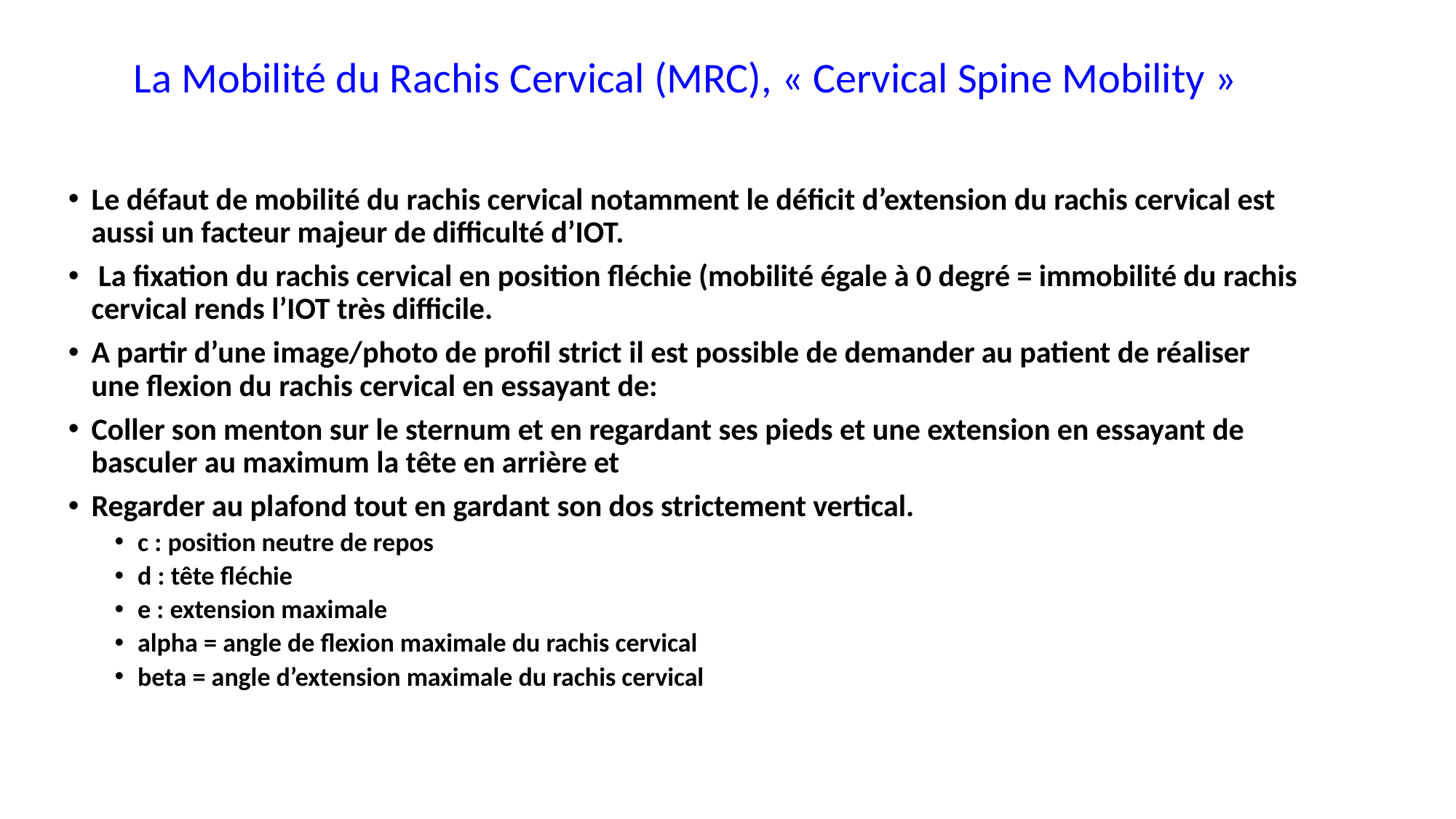

# La Mobilité du Rachis Cervical (MRC), « Cervical Spine Mobility »
Le défaut de mobilité du rachis cervical notamment le déficit d’extension du rachis cervical est aussi un facteur majeur de difficulté d’IOT.
 La fixation du rachis cervical en position fléchie (mobilité égale à 0 degré = immobilité du rachis cervical rends l’IOT très difficile.
A partir d’une image/photo de profil strict il est possible de demander au patient de réaliser une flexion du rachis cervical en essayant de:
Coller son menton sur le sternum et en regardant ses pieds et une extension en essayant de basculer au maximum la tête en arrière et
Regarder au plafond tout en gardant son dos strictement vertical.
c : position neutre de repos
d : tête fléchie
e : extension maximale
alpha = angle de flexion maximale du rachis cervical
beta = angle d’extension maximale du rachis cervical